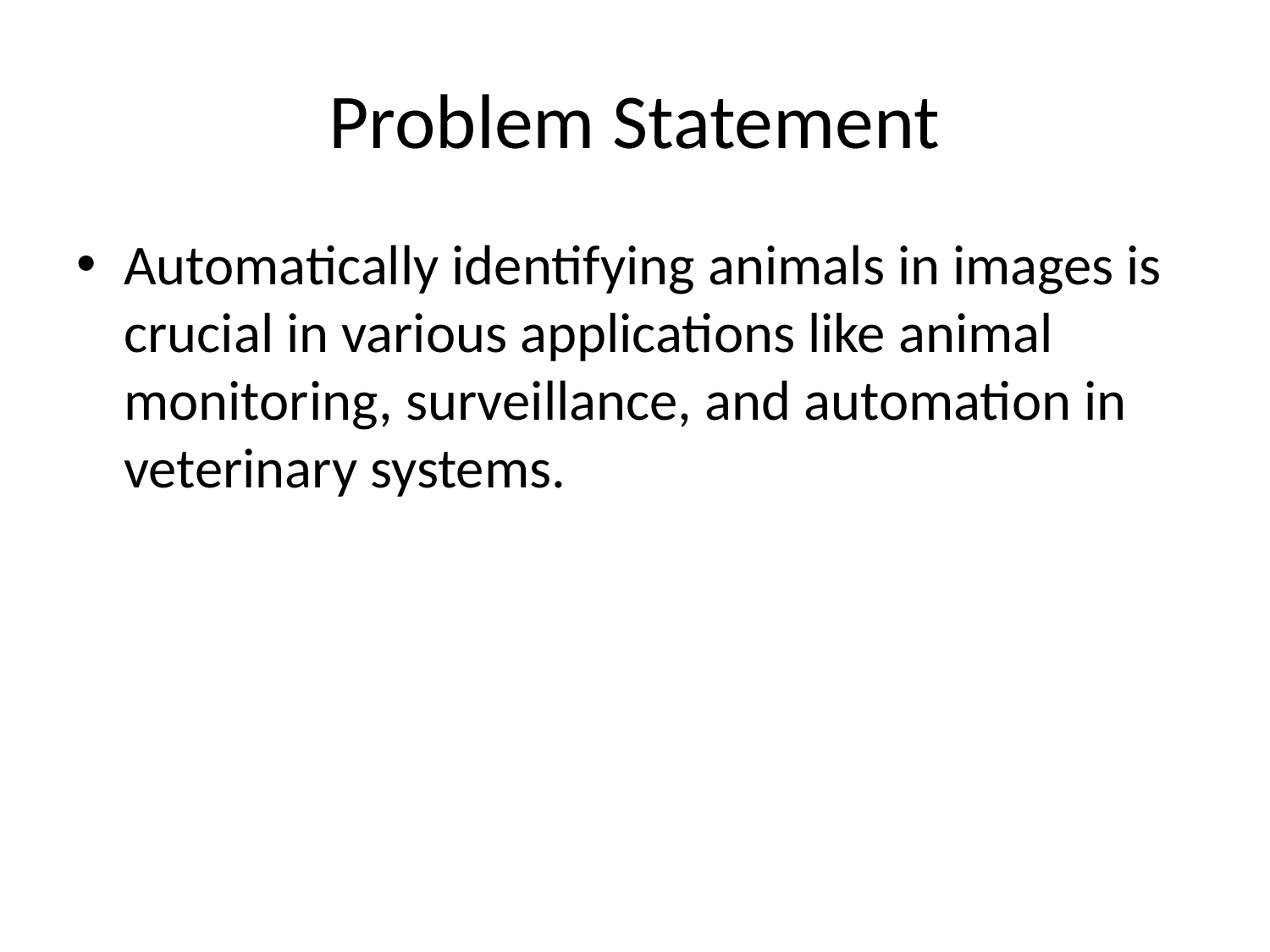

# Problem Statement
Automatically identifying animals in images is crucial in various applications like animal monitoring, surveillance, and automation in veterinary systems.